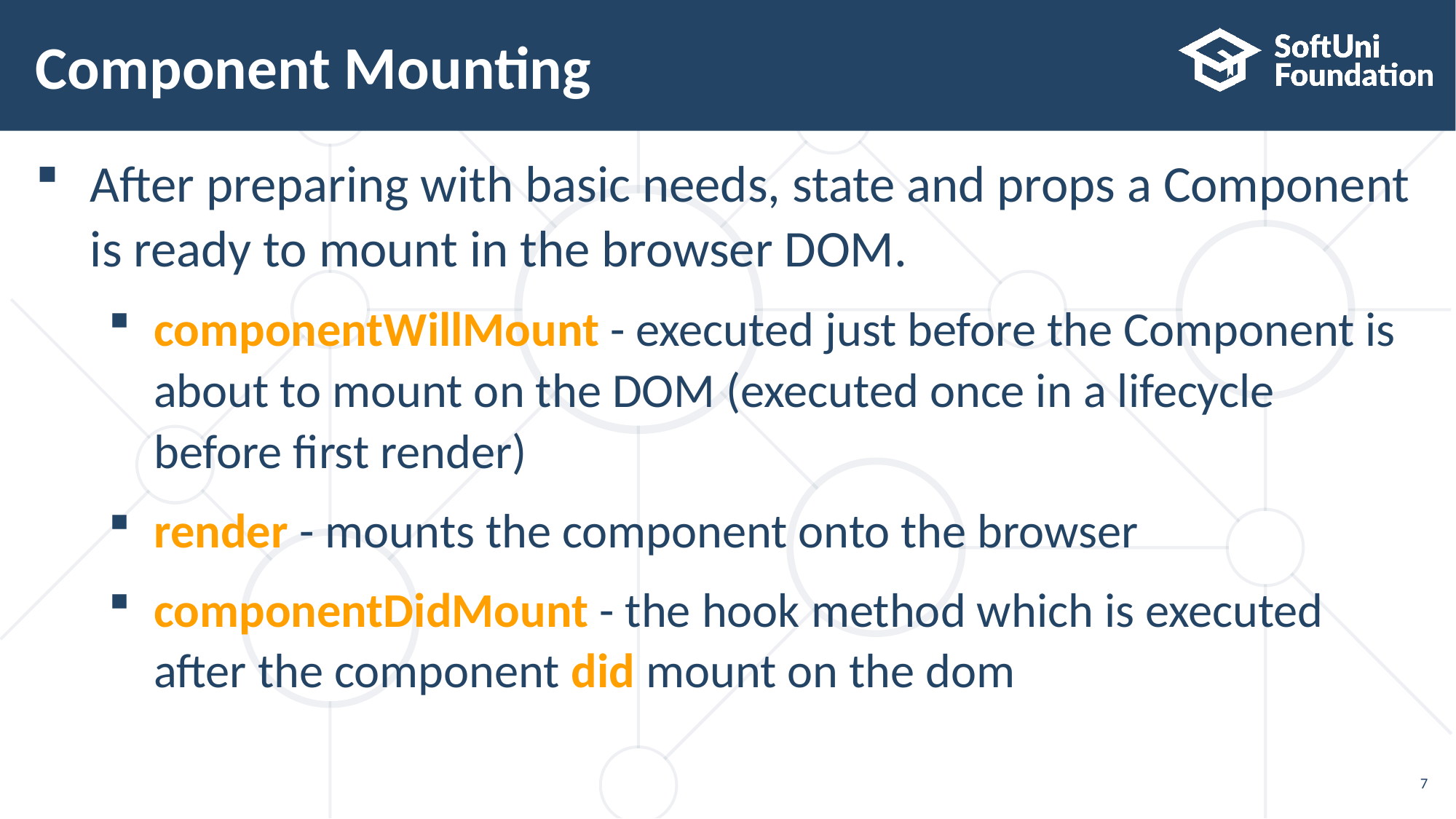

# Component Mounting
After preparing with basic needs, state and props a Component is ready to mount in the browser DOM.
componentWillMount - executed just before the Component is about to mount on the DOM (executed once in a lifecycle
before first render)
render - mounts the component onto the browser
componentDidMount - the hook method which is executed
after the component did mount on the dom

7